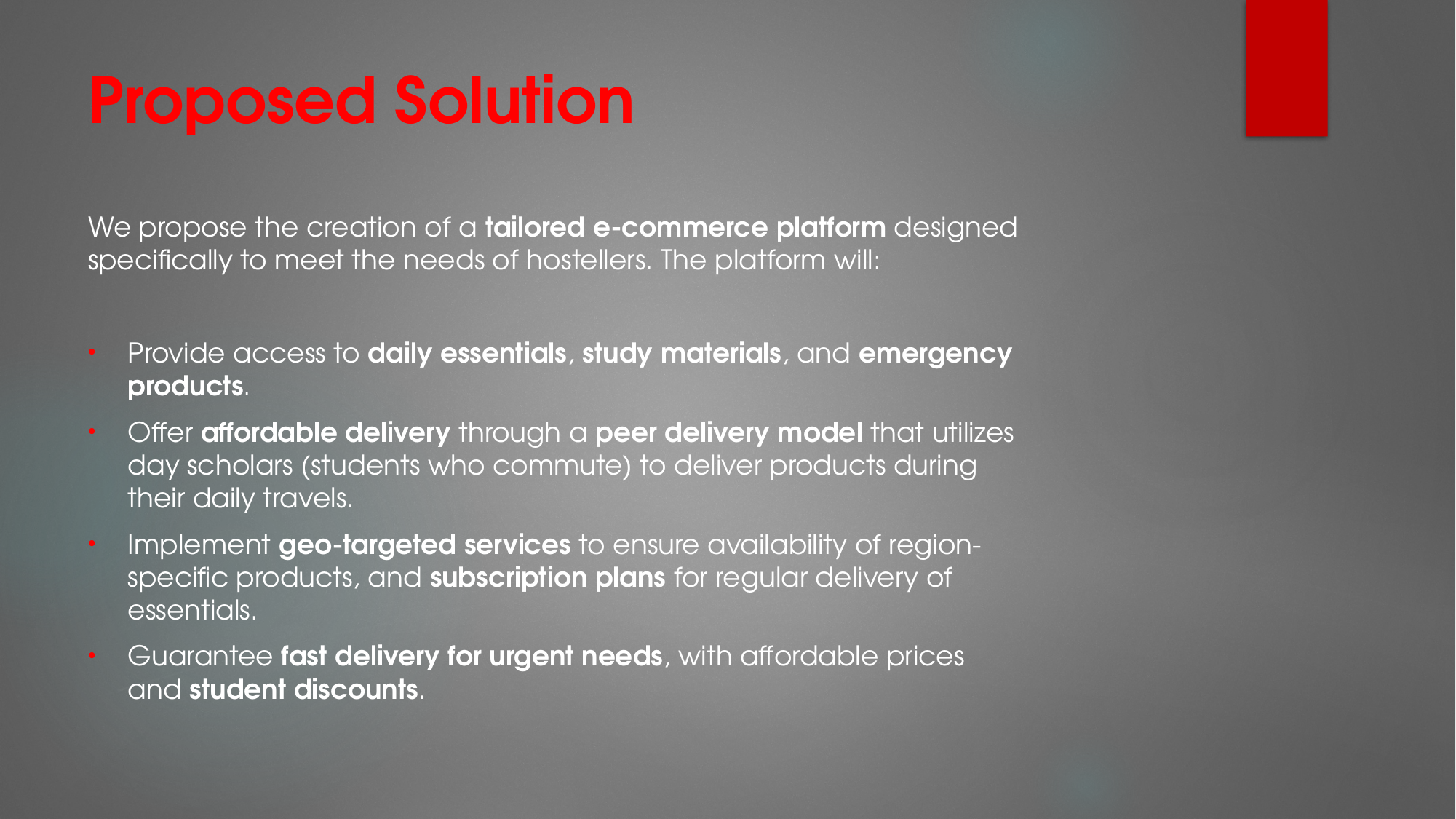

# Proposed Solution
We propose the creation of a tailored e-commerce platform designed specifically to meet the needs of hostellers. The platform will:

Provide access to daily essentials, study materials, and emergency products.
Offer affordable delivery through a peer delivery model that utilizes day scholars (students who commute) to deliver products during their daily travels.
Implement geo-targeted services to ensure availability of region-specific products, and subscription plans for regular delivery of essentials.
Guarantee fast delivery for urgent needs, with affordable prices and student discounts.